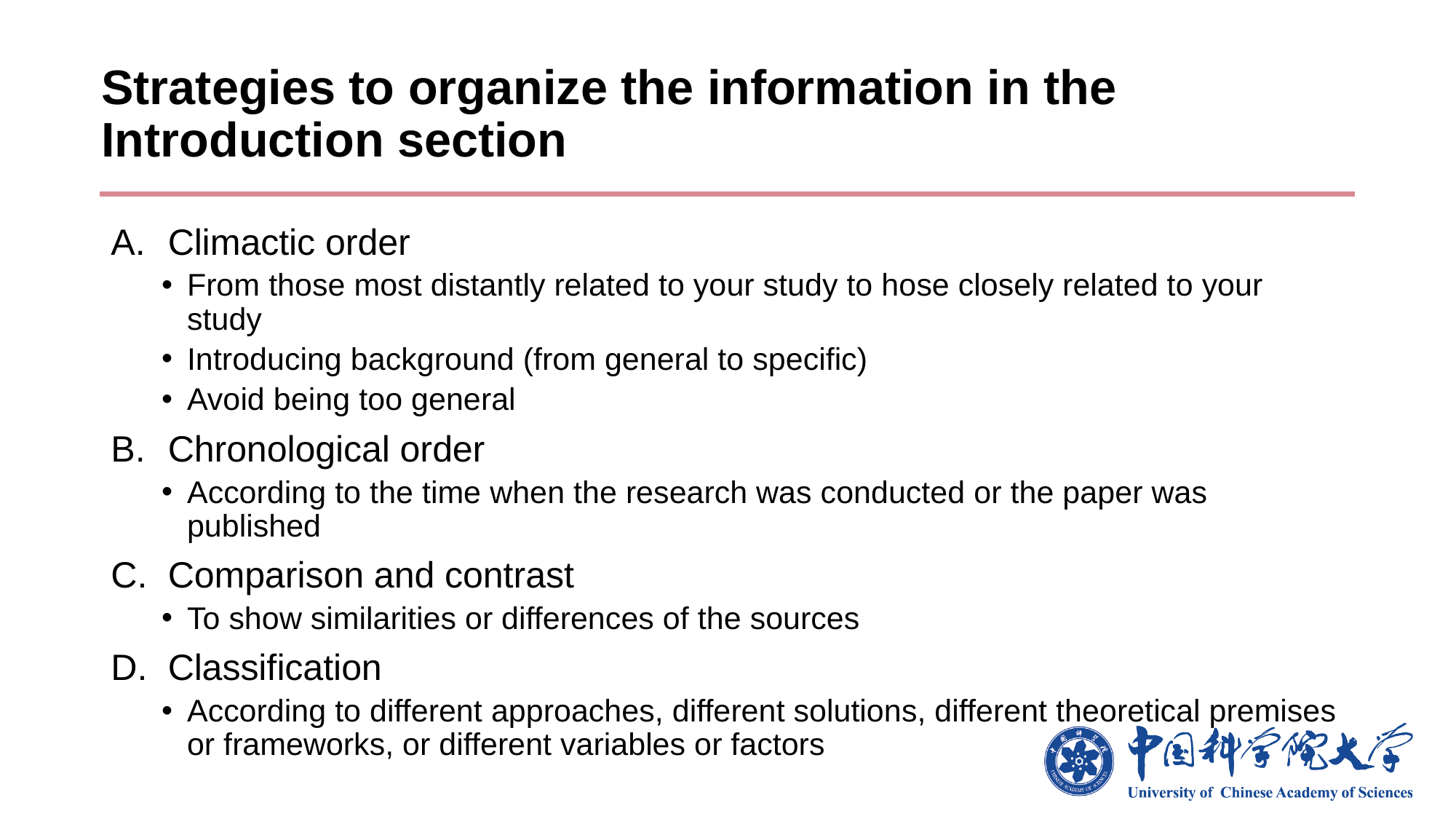

# Strategies to organize the information in the Introduction section
Climactic order
From those most distantly related to your study to hose closely related to your study
Introducing background (from general to specific)
Avoid being too general
Chronological order
According to the time when the research was conducted or the paper was published
Comparison and contrast
To show similarities or differences of the sources
Classification
According to different approaches, different solutions, different theoretical premises or frameworks, or different variables or factors